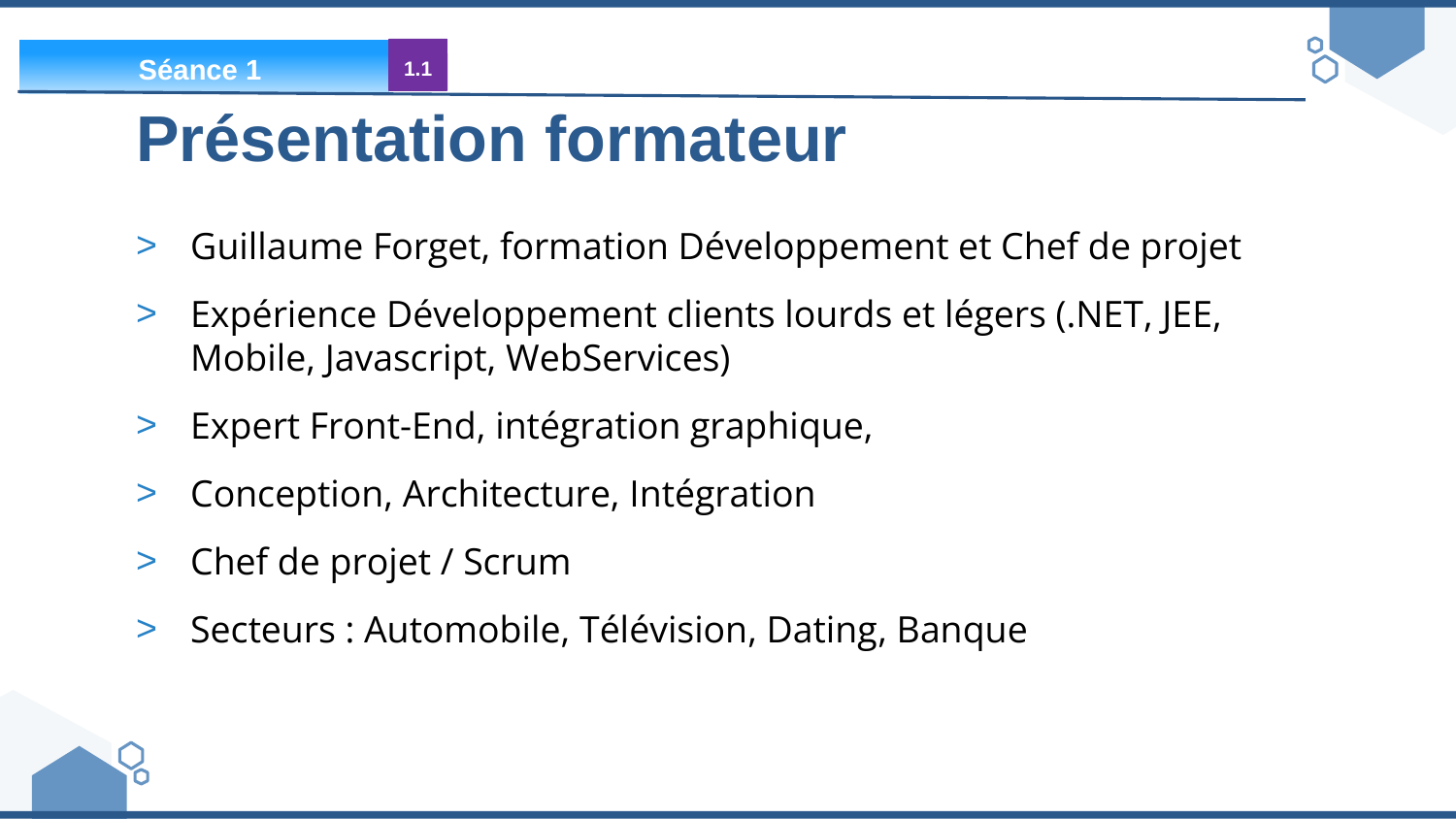

Séance 1
1.1
# Présentation formateur
Guillaume Forget, formation Développement et Chef de projet
Expérience Développement clients lourds et légers (.NET, JEE, Mobile, Javascript, WebServices)
Expert Front-End, intégration graphique,
Conception, Architecture, Intégration
Chef de projet / Scrum
Secteurs : Automobile, Télévision, Dating, Banque